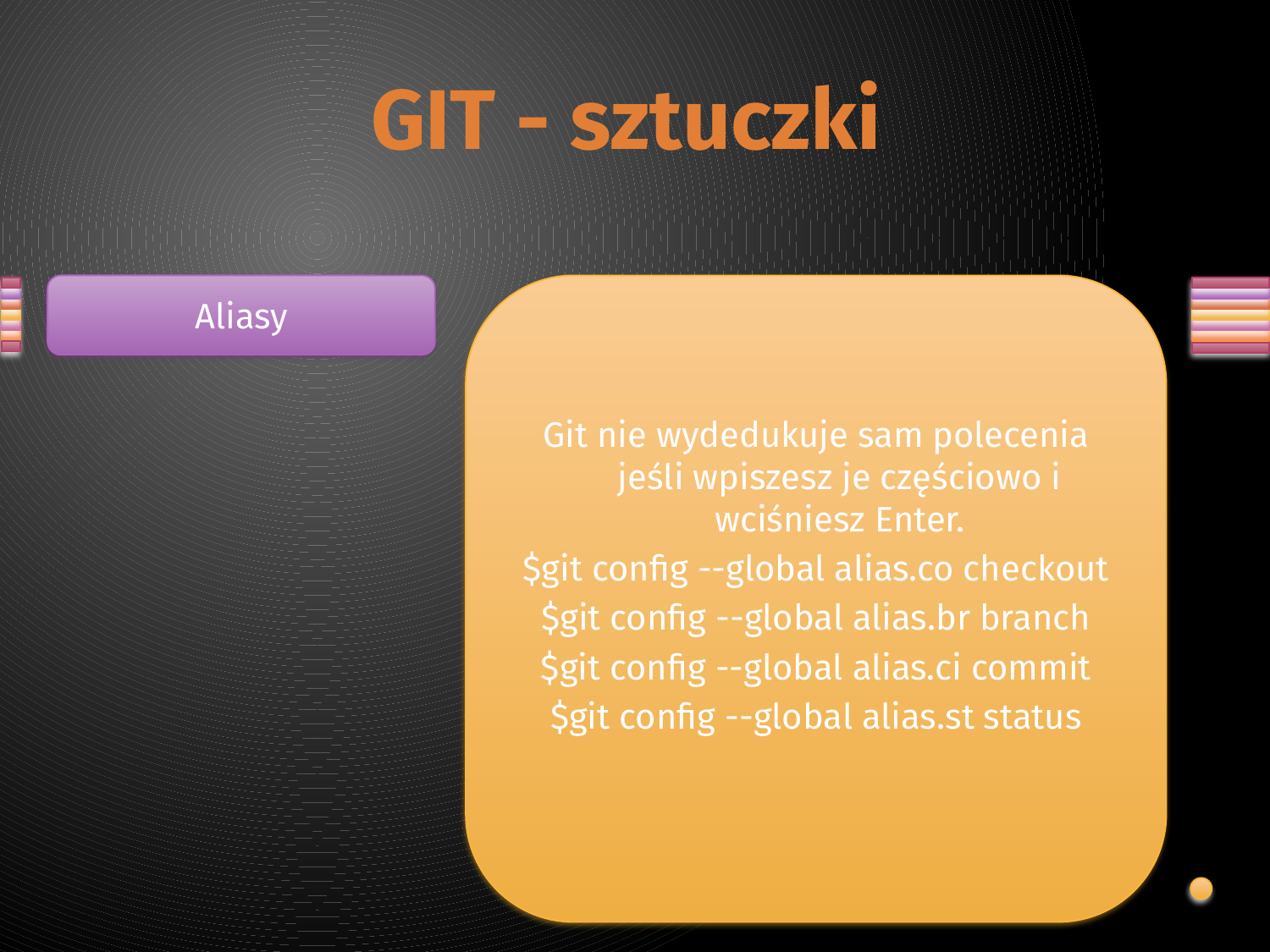

GIT - sztuczki
Aliasy
Git nie wydedukuje sam polecenia jeśli wpiszesz je częściowo i wciśniesz Enter.
$git config --global alias.co checkout
$git config --global alias.br branch
$git config --global alias.ci commit
$git config --global alias.st status